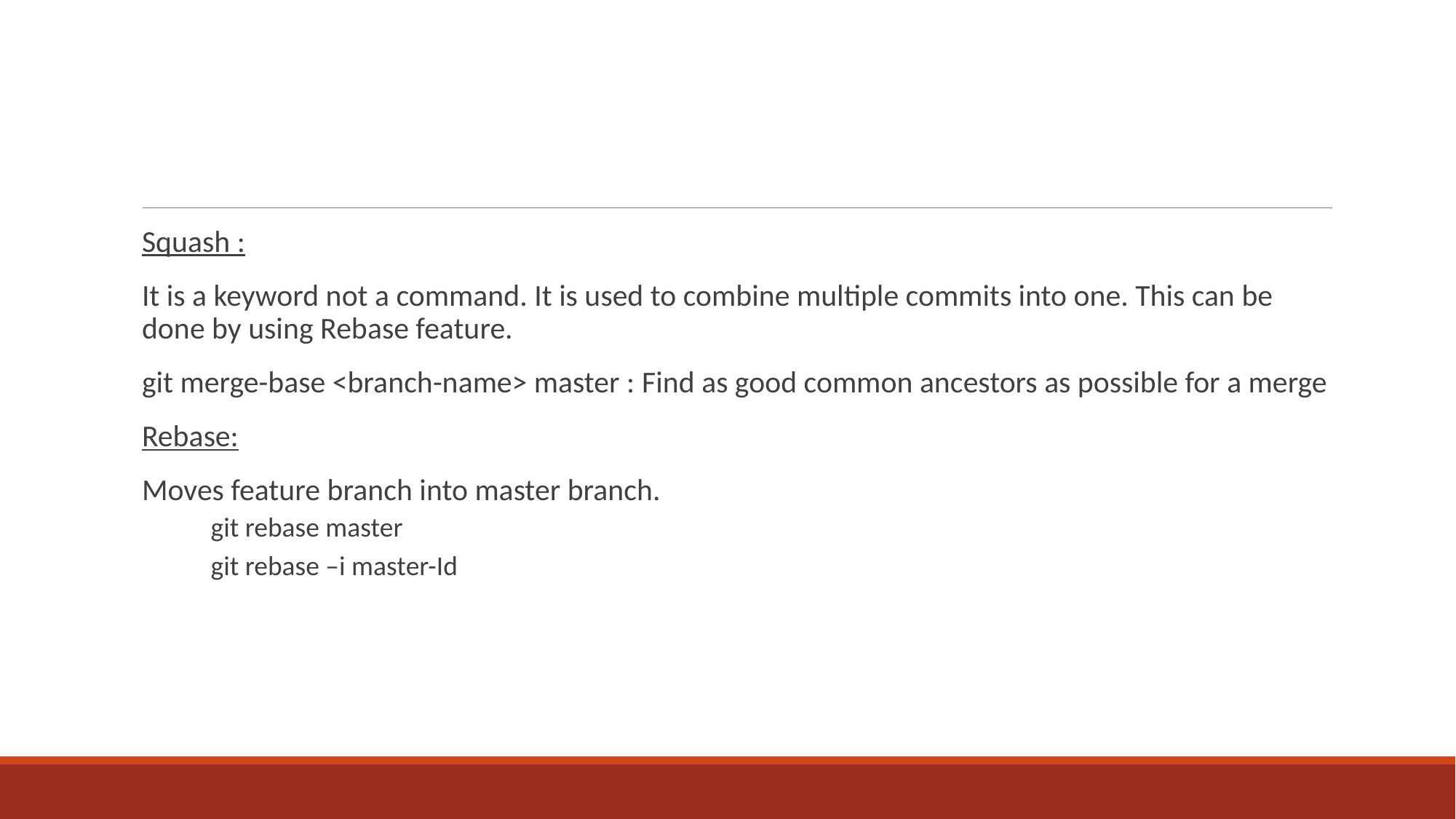

#
Squash :
It is a keyword not a command. It is used to combine multiple commits into one. This can be done by using Rebase feature.
git merge-base <branch-name> master : Find as good common ancestors as possible for a merge
Rebase:
Moves feature branch into master branch.
         git rebase master
         git rebase –i master-Id